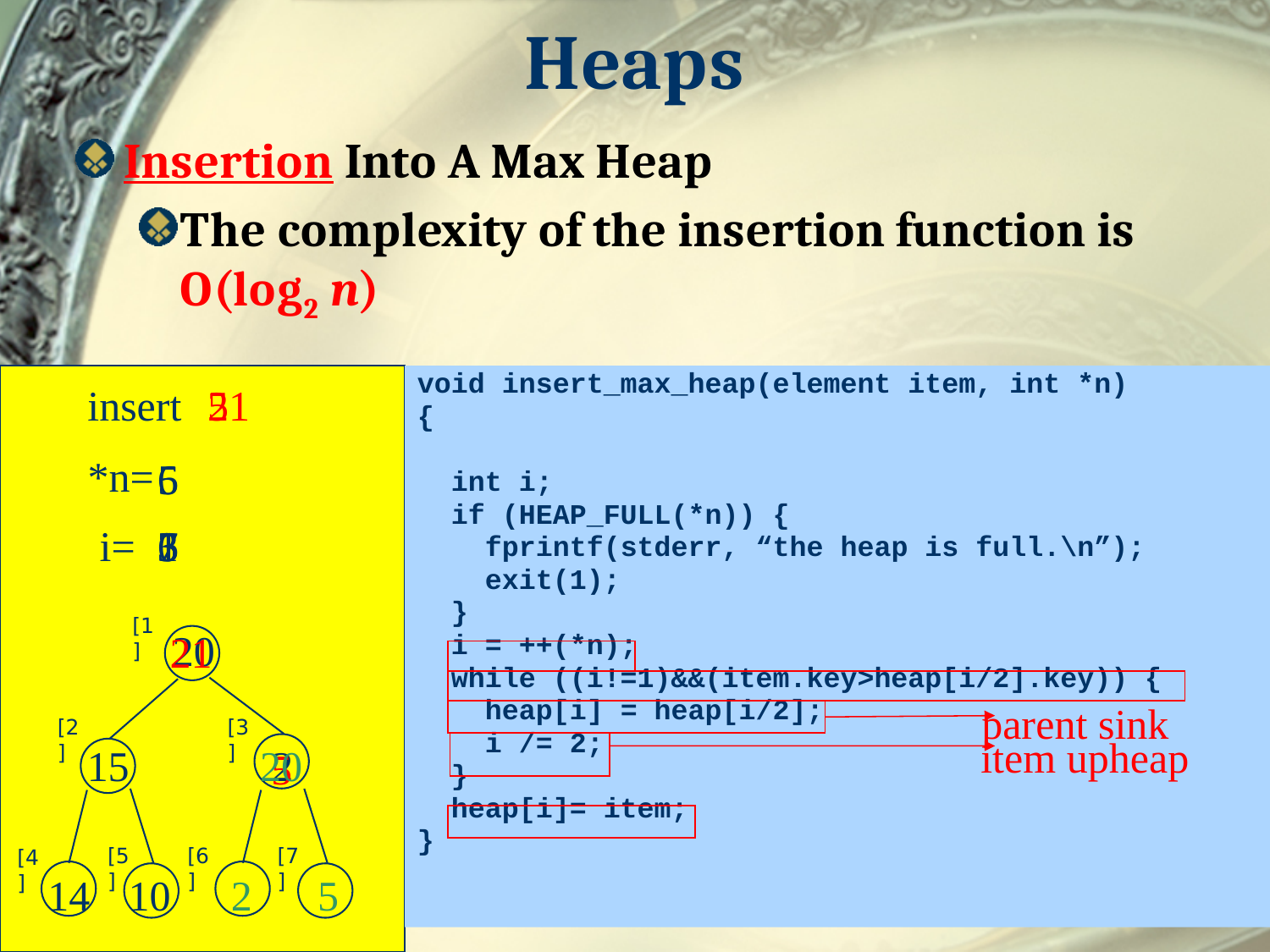

# Heaps
Insertion Into A Max Heap
The complexity of the insertion function is O(log2 n)

void insert_max_heap(element item, int *n)
{

  int i;
  if (HEAP_FULL(*n)) {
    fprintf(stderr, “the heap is full.\n”);
    exit(1);
  }
  i = ++(*n);
  while ((i!=1)&&(item.key>heap[i/2].key)) {
    heap[i] = heap[i/2];
    i /= 2;
  }
  heap[i]= item;
}

insert
21
5
*n=
6
5
i=
6
3
7
3
1
[1]
20
21

parent sink

[2]
[3]

item upheap
15
20

2

5

[5]
[6]
[7]
[4]

10
14
2
5